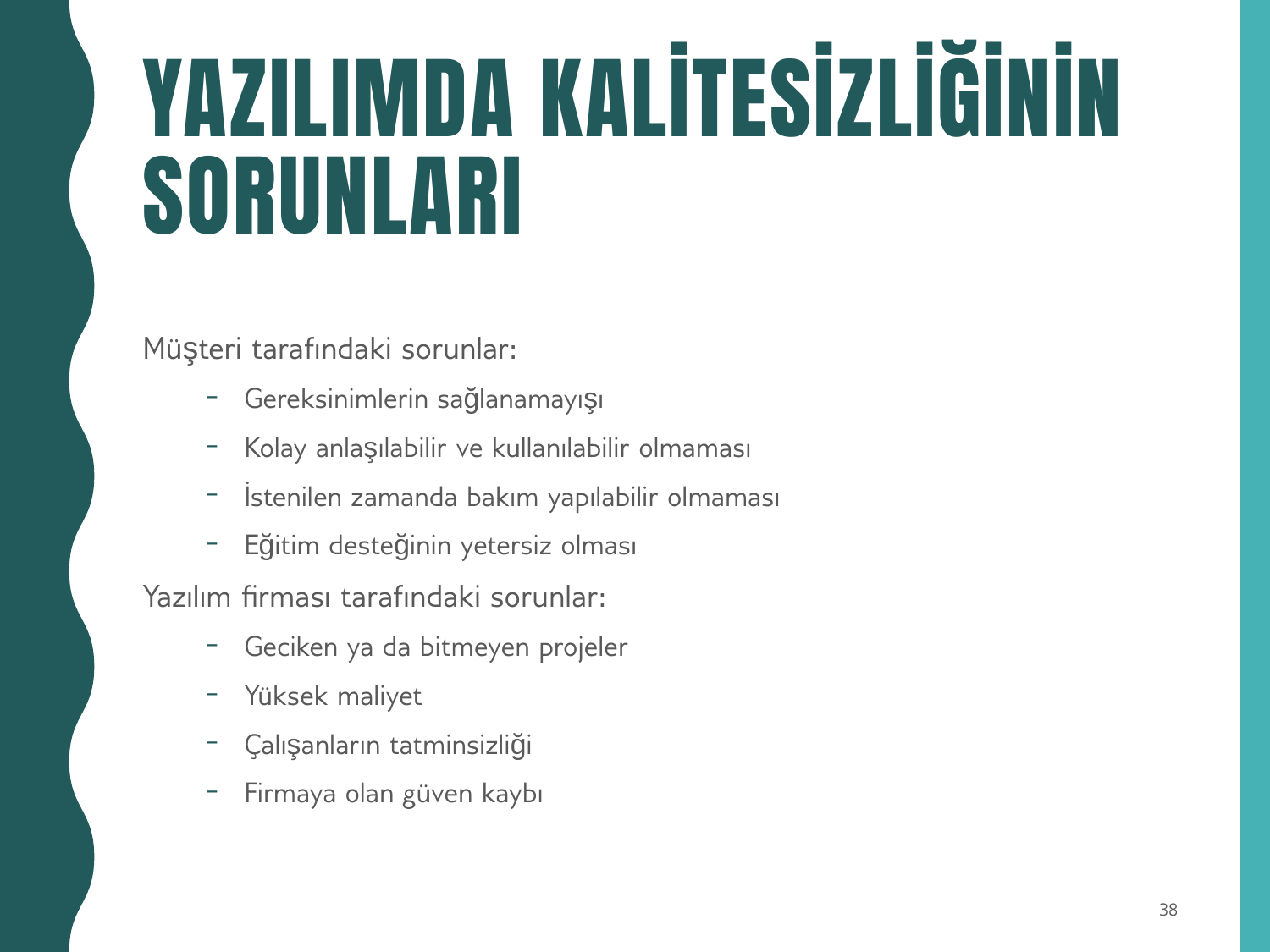

# Yazılımda KalitesizliĞinin Sorunları
Müşteri tarafındaki sorunlar:
 Gereksinimlerin sağlanamayışı
 Kolay anlaşılabilir ve kullanılabilir olmaması
 İstenilen zamanda bakım yapılabilir olmaması
 Eğitim desteğinin yetersiz olması
Yazılım firması tarafındaki sorunlar:
 Geciken ya da bitmeyen projeler
 Yüksek maliyet
 Çalışanların tatminsizliği
 Firmaya olan güven kaybı
38